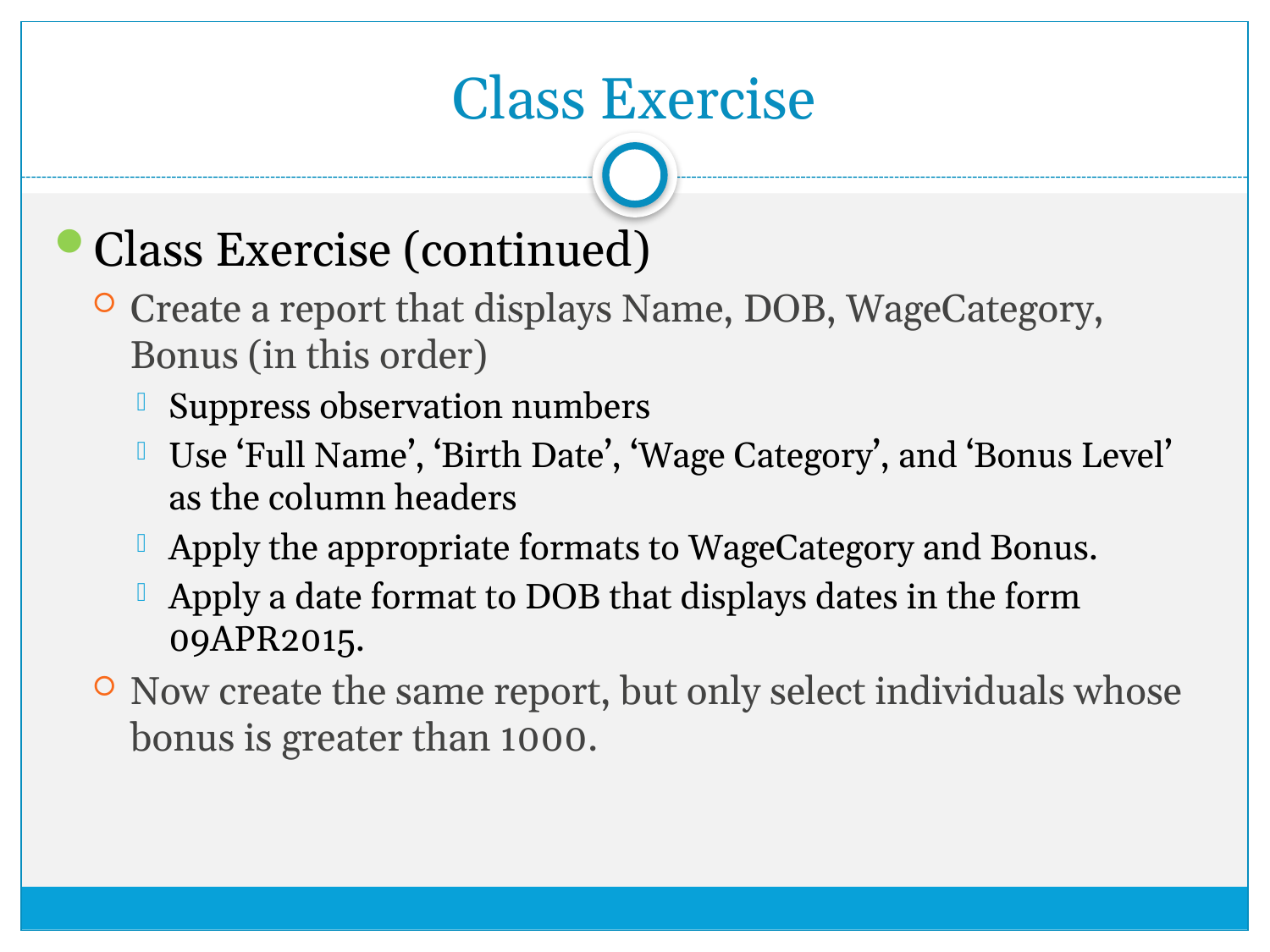

# Class Exercise
Class Exercise (continued)
Create a report that displays Name, DOB, WageCategory, Bonus (in this order)
Suppress observation numbers
Use ‘Full Name’, ‘Birth Date’, ‘Wage Category’, and ‘Bonus Level’ as the column headers
Apply the appropriate formats to WageCategory and Bonus.
Apply a date format to DOB that displays dates in the form 09APR2015.
Now create the same report, but only select individuals whose bonus is greater than 1000.